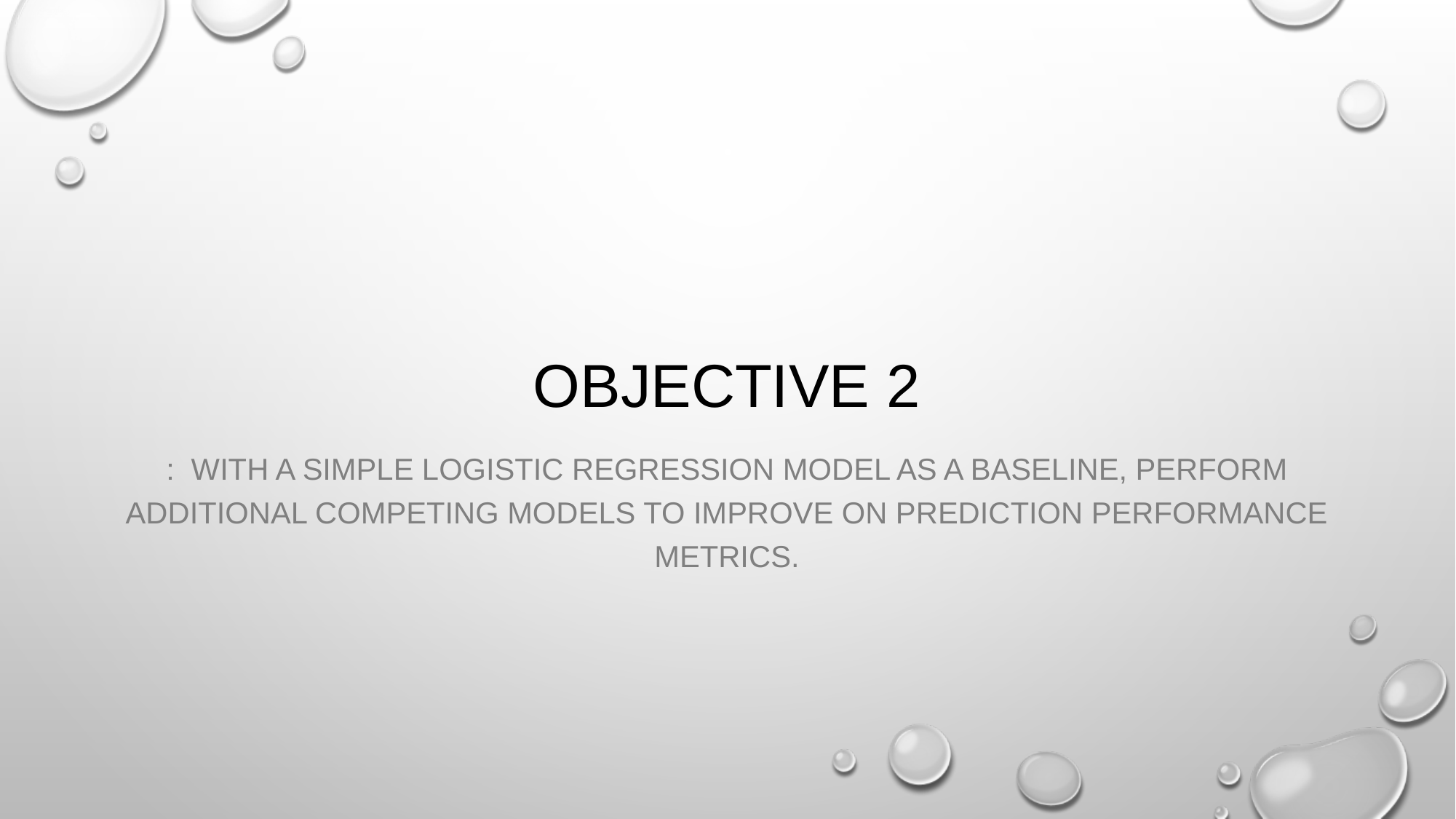

# Objective 2
:  With a simple logistic regression model as a baseline, perform additional competing models to improve on prediction performance metrics.